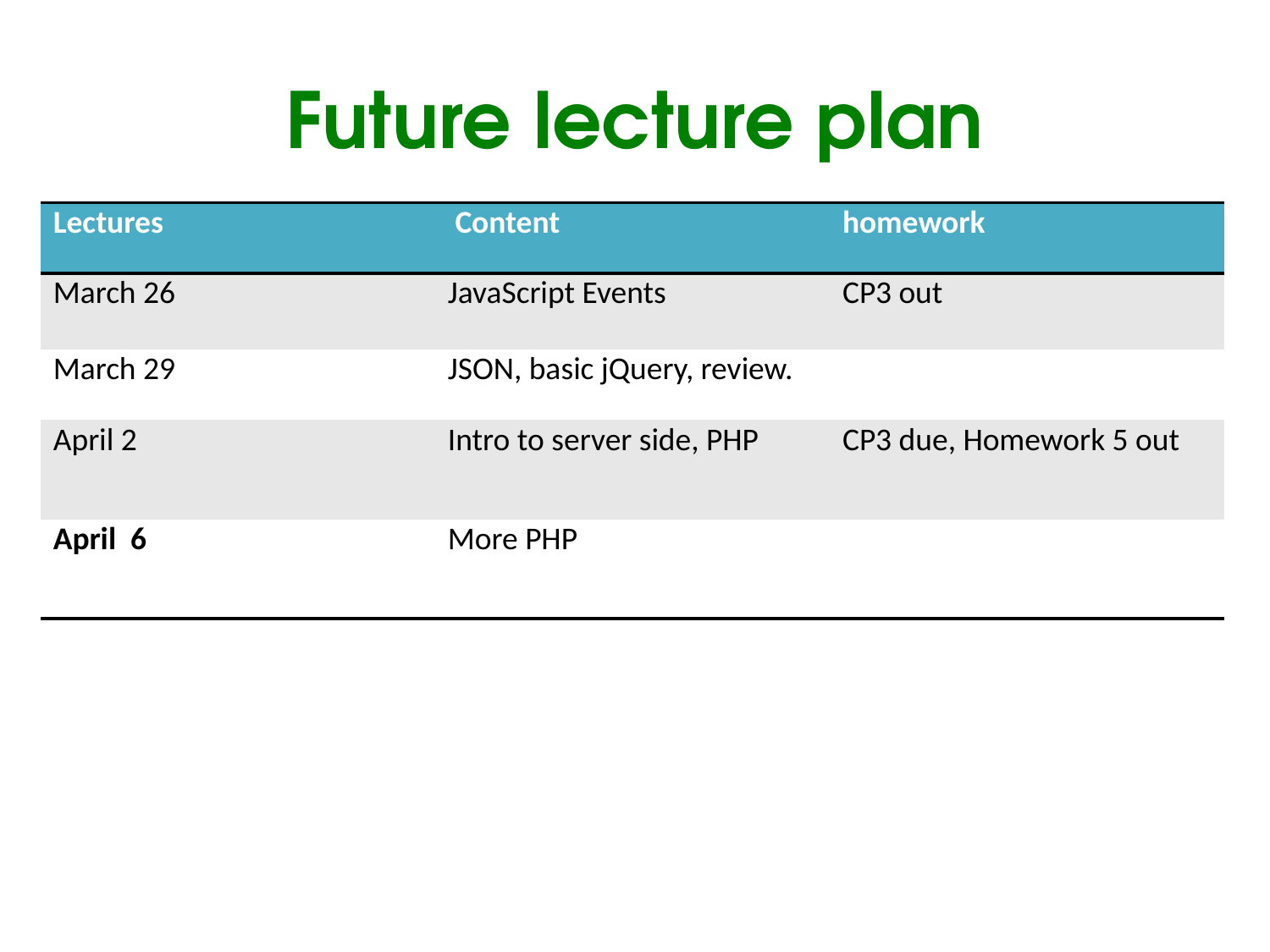

# Future lecture plan
| Lectures | Content | homework |
| --- | --- | --- |
| March 26 | JavaScript Events | CP3 out |
| March 29 | JSON, basic jQuery, review. |  |
| April 2 | Intro to server side, PHP | CP3 due, Homework 5 out |
| April 6 | More PHP |  |